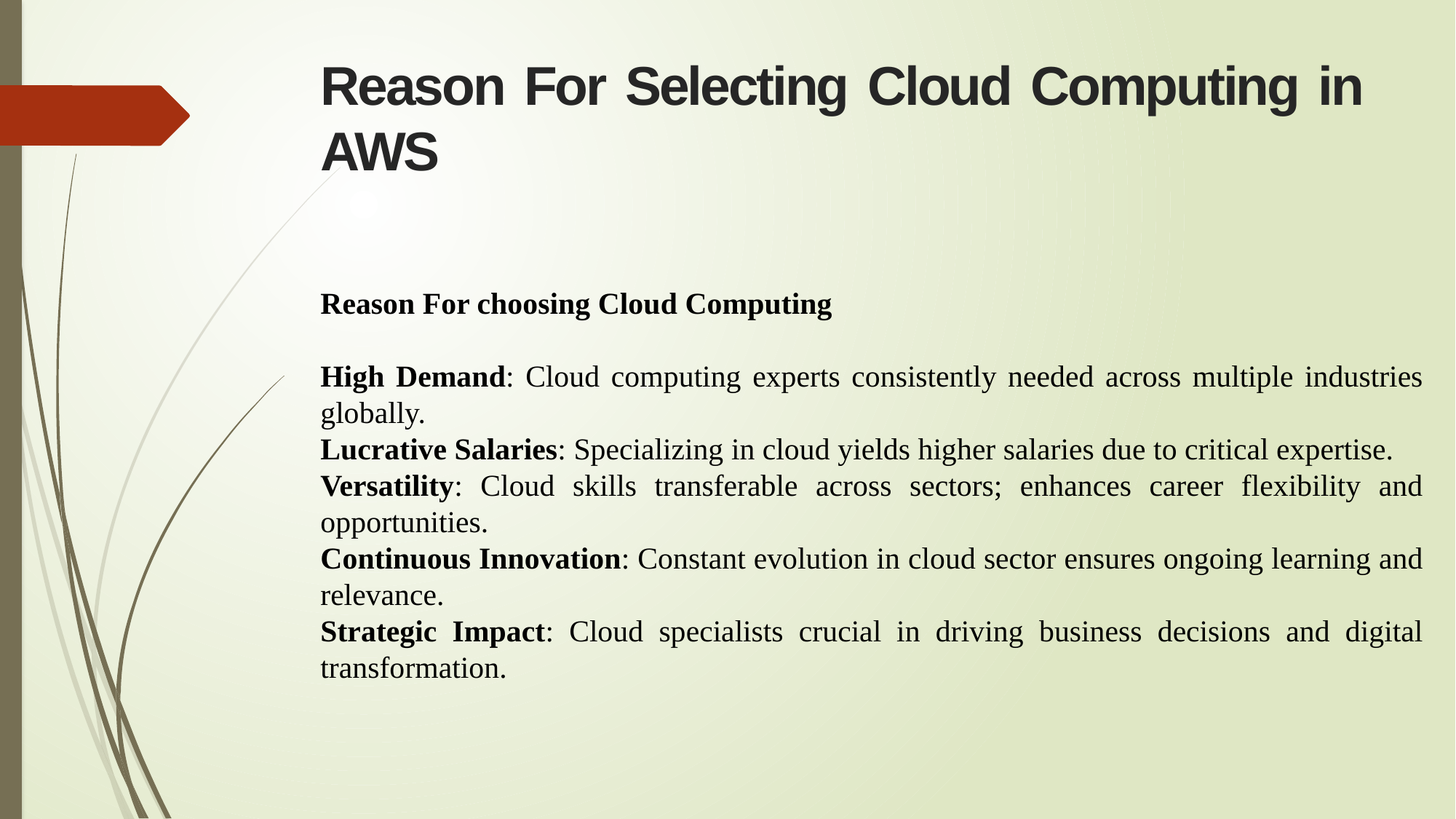

# Reason For Selecting Cloud Computing in AWS
Reason For choosing Cloud Computing

High Demand: Cloud computing experts consistently needed across multiple industries globally.
Lucrative Salaries: Specializing in cloud yields higher salaries due to critical expertise.
Versatility: Cloud skills transferable across sectors; enhances career flexibility and opportunities.
Continuous Innovation: Constant evolution in cloud sector ensures ongoing learning and relevance.
Strategic Impact: Cloud specialists crucial in driving business decisions and digital transformation.